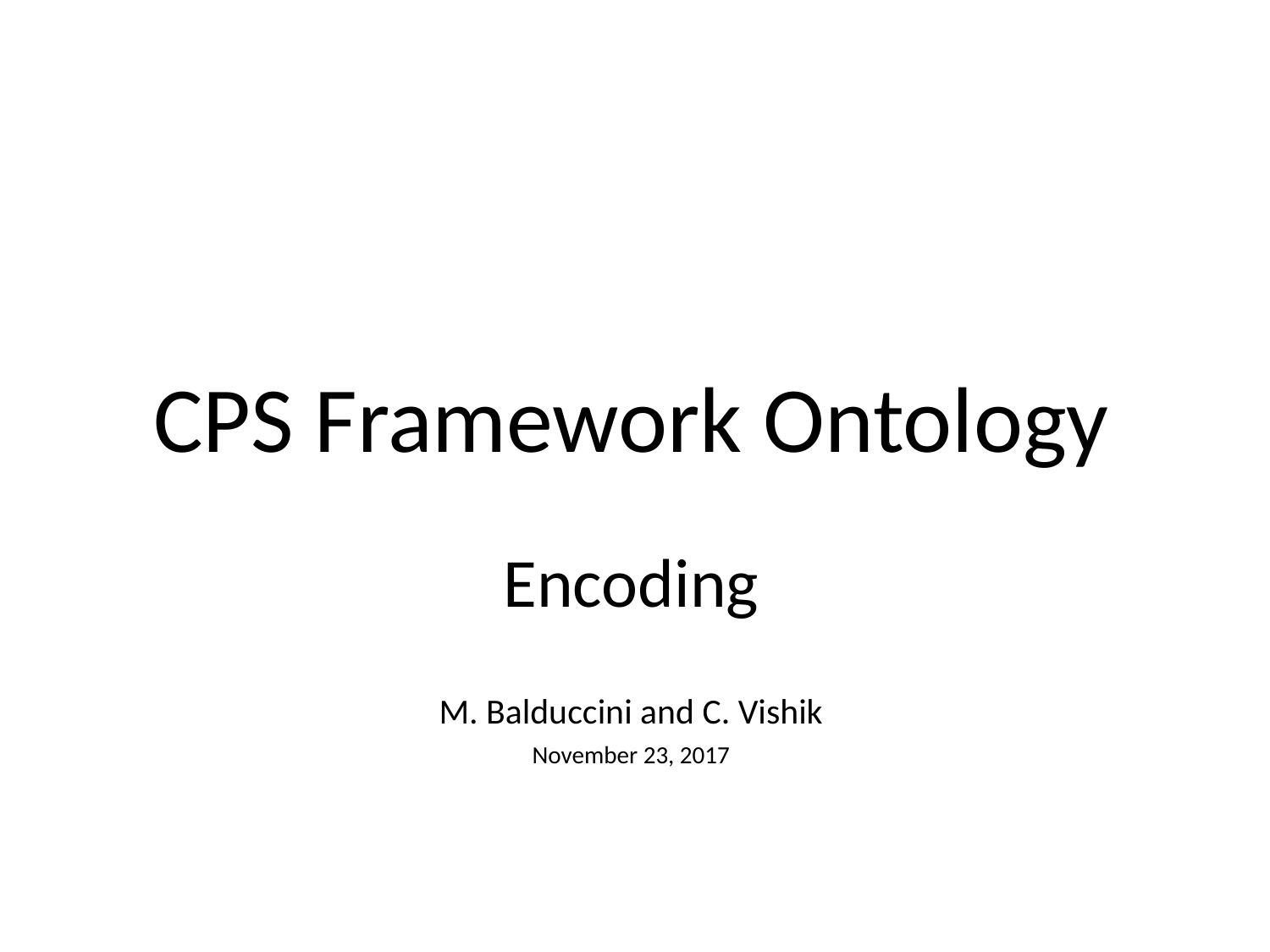

CPS Framework Ontology
Encoding
M. Balduccini and C. Vishik
November 23, 2017